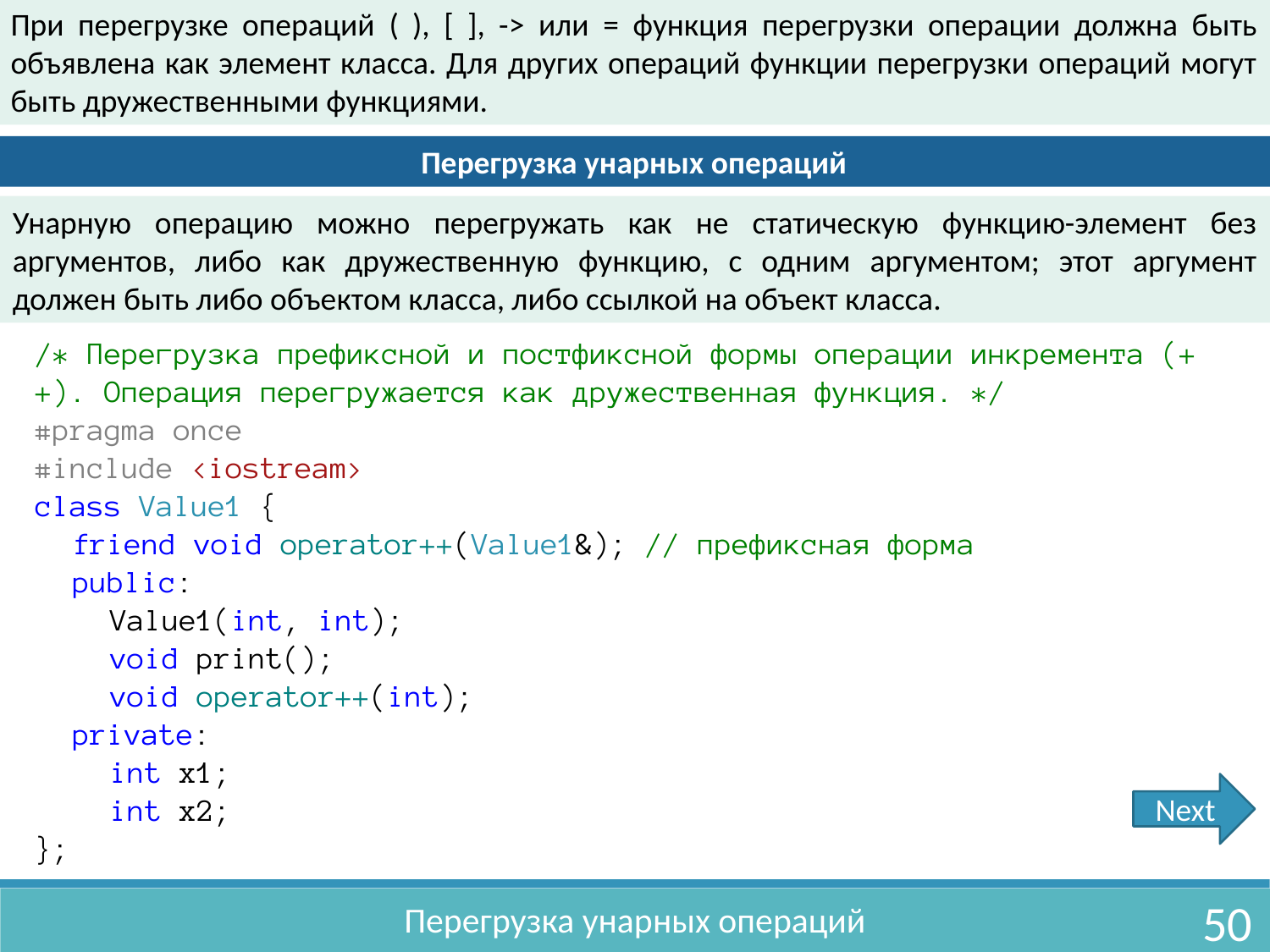

При перегрузке операций ( ), [ ], -> или = функция перегрузки операции должна быть объявлена как элемент класса. Для других операций функции перегрузки операций могут быть дружественными функциями.
Перегрузка унарных операций
Унарную операцию можно перегружать как не статическую функцию-элемент без аргументов, либо как дружественную функцию, с одним аргументом; этот аргумент должен быть либо объектом класса, либо ссылкой на объект класса.
/* Перегрузка префиксной и постфиксной формы операции инкремента (++). Операция перегружается как дружественная функция. */
#pragma once
#include <iostream>
class Value1 {
	friend void operator++(Value1&); // префиксная форма
	public:
		Value1(int, int);
		void print();
		void operator++(int);
	private:
		int x1;
		int x2;
};
Next
50
Перегрузка унарных операций